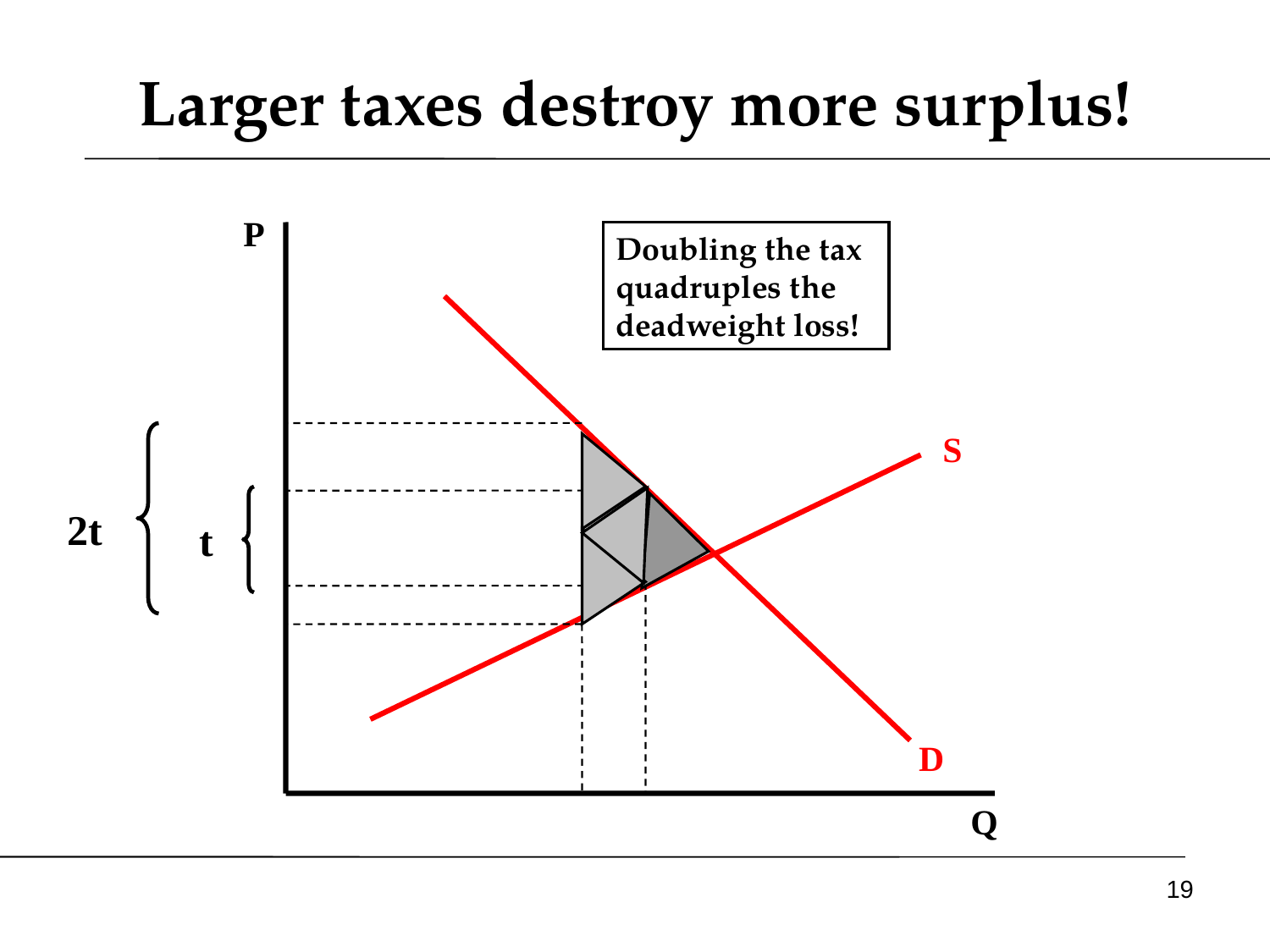

# Larger taxes destroy more surplus!

P

Doubling the tax quadruples the deadweight loss!

S

2t

t

D

Q

19